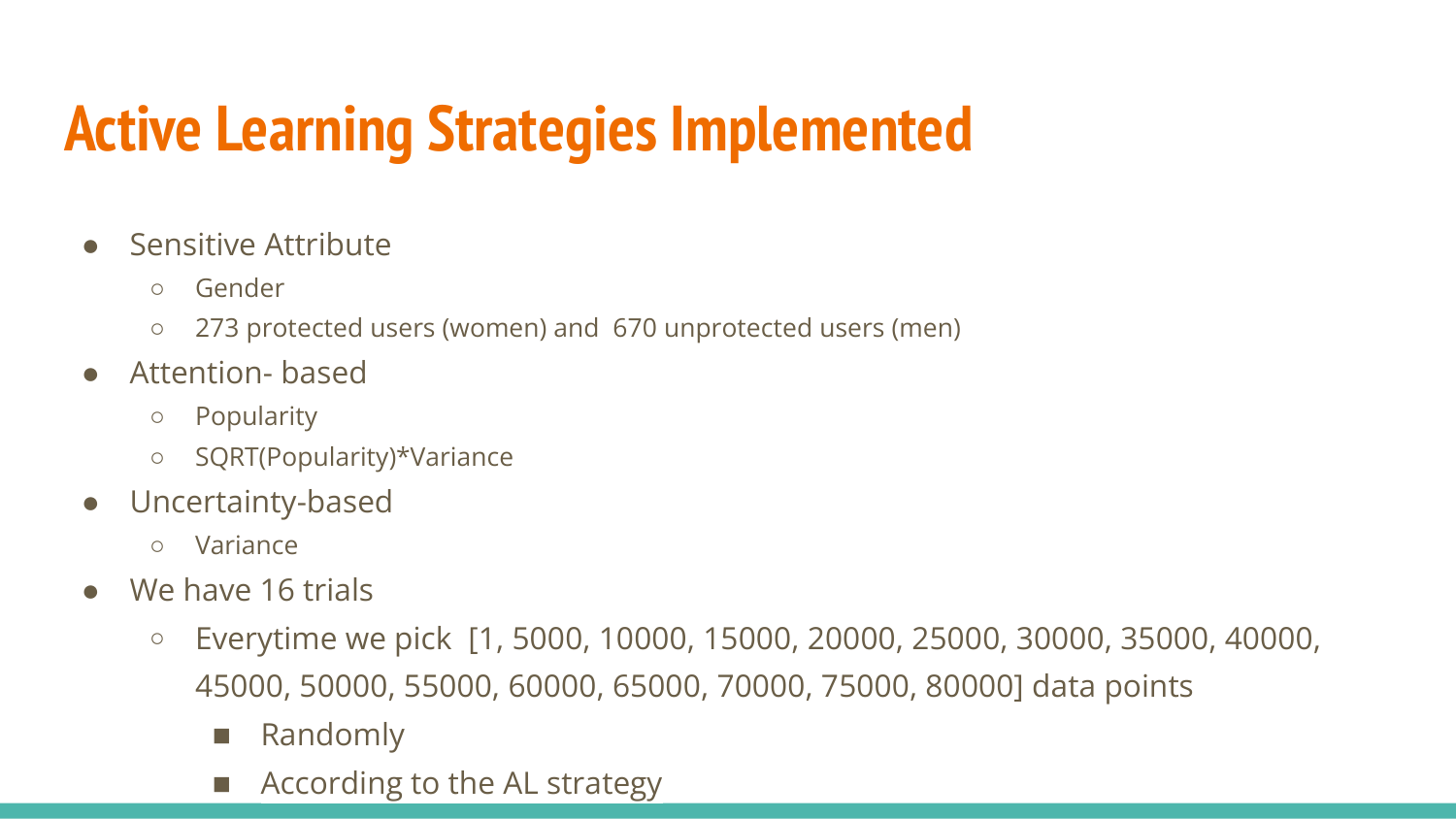

# Active Learning Strategies Implemented
Sensitive Attribute
Gender
273 protected users (women) and  670 unprotected users (men)
Attention- based
Popularity
SQRT(Popularity)*Variance
Uncertainty-based
Variance
We have 16 trials
Everytime we pick  [1, 5000, 10000, 15000, 20000, 25000, 30000, 35000, 40000, 45000, 50000, 55000, 60000, 65000, 70000, 75000, 80000] data points
Randomly
According to the AL strategy